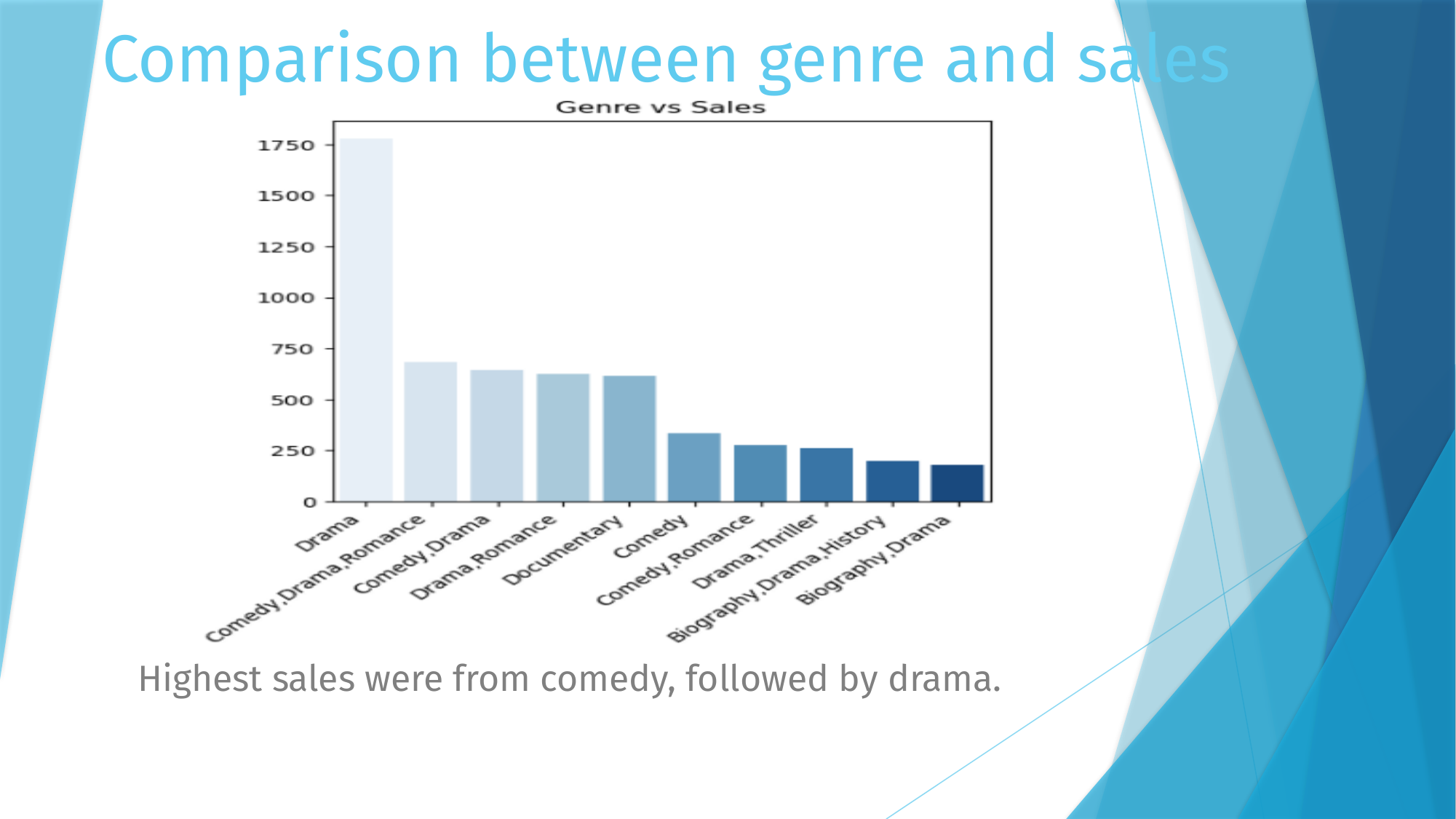

# Comparison between genre and sales

Highest sales were from comedy, followed by drama.
GROUP ONE  PHASE TWO PROJECT
13